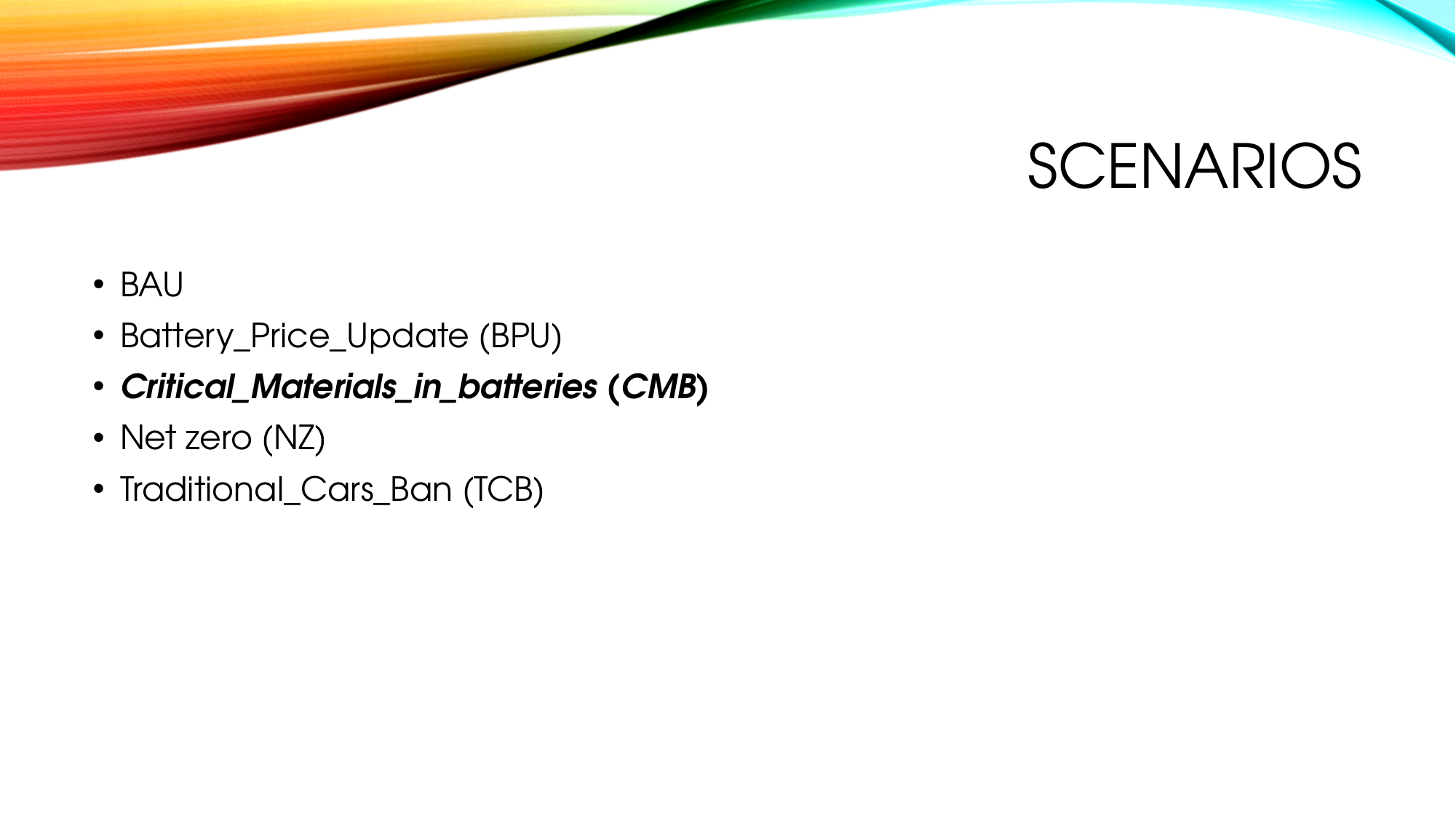

# scenarios
BAU
Battery_Price_Update (BPU)
Critical_Materials_in_batteries (CMB)
Net zero (NZ)
Traditional_Cars_Ban (TCB)